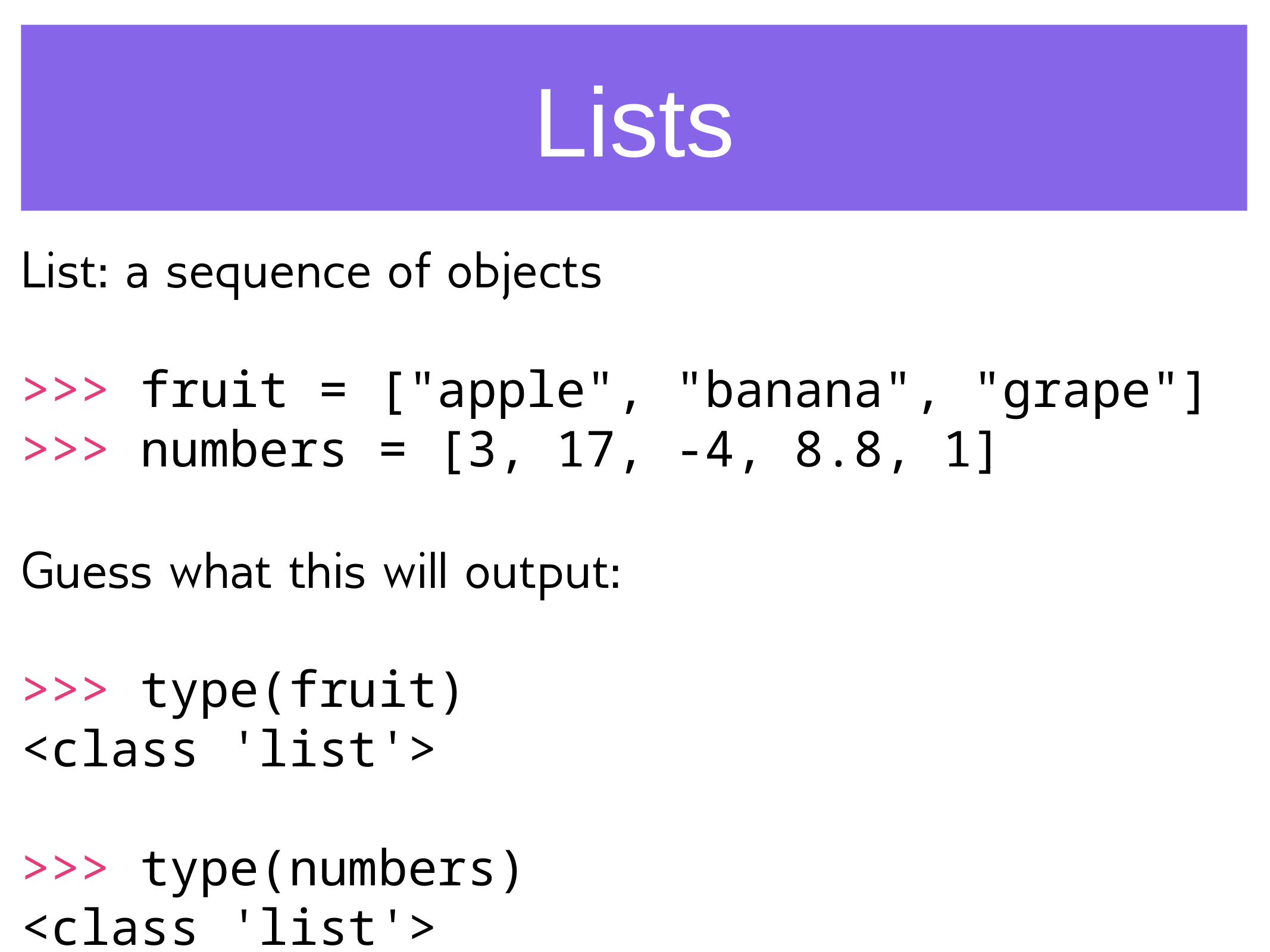

Lists
List: a sequence of objects

>>> fruit = ["apple", "banana", "grape"]
>>> numbers = [3, 17, -4, 8.8, 1]

Guess what this will output:

>>> type(fruit)
<class 'list'>

>>> type(numbers)
<class 'list'>